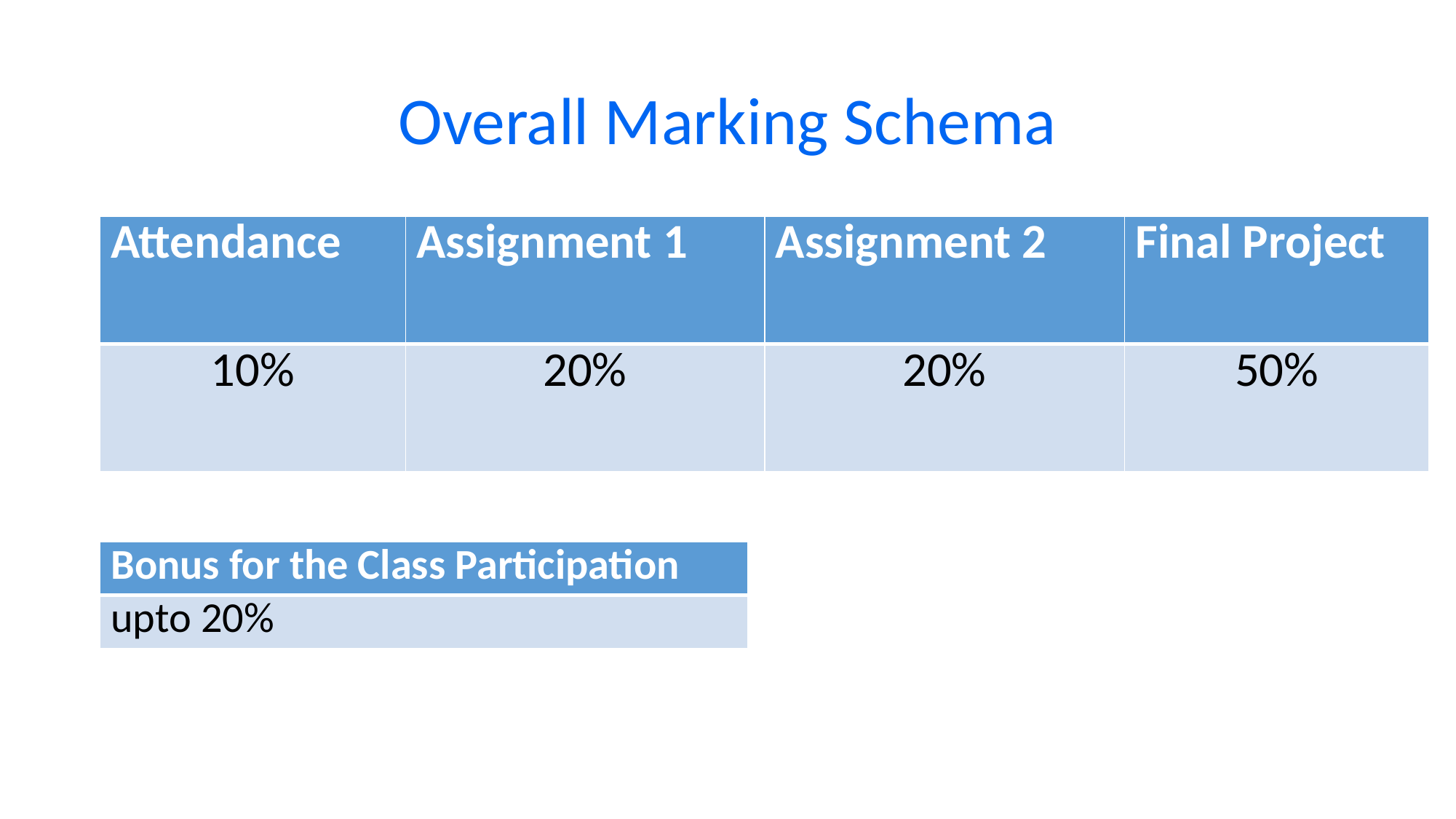

# Overall Marking Schema
| Attendance | Assignment 1 | Assignment 2 | Final Project |
| --- | --- | --- | --- |
| 10% | 20% | 20% | 50% |
| Bonus for the Class Participation |
| --- |
| upto 20% |